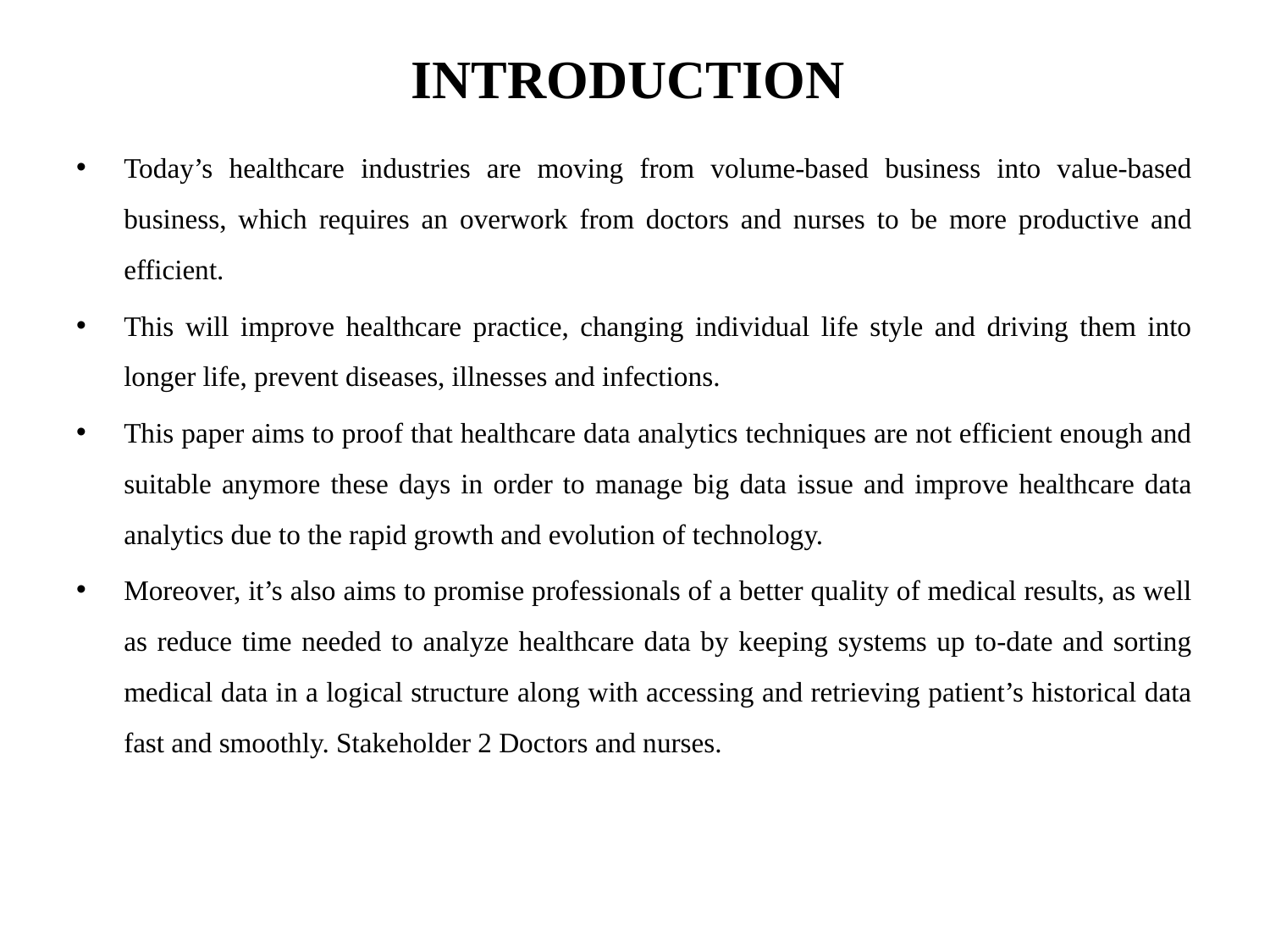

# INTRODUCTION
Today’s healthcare industries are moving from volume-based business into value-based business, which requires an overwork from doctors and nurses to be more productive and efficient.
This will improve healthcare practice, changing individual life style and driving them into longer life, prevent diseases, illnesses and infections.
This paper aims to proof that healthcare data analytics techniques are not efficient enough and suitable anymore these days in order to manage big data issue and improve healthcare data analytics due to the rapid growth and evolution of technology.
Moreover, it’s also aims to promise professionals of a better quality of medical results, as well as reduce time needed to analyze healthcare data by keeping systems up to-date and sorting medical data in a logical structure along with accessing and retrieving patient’s historical data fast and smoothly. Stakeholder 2 Doctors and nurses.